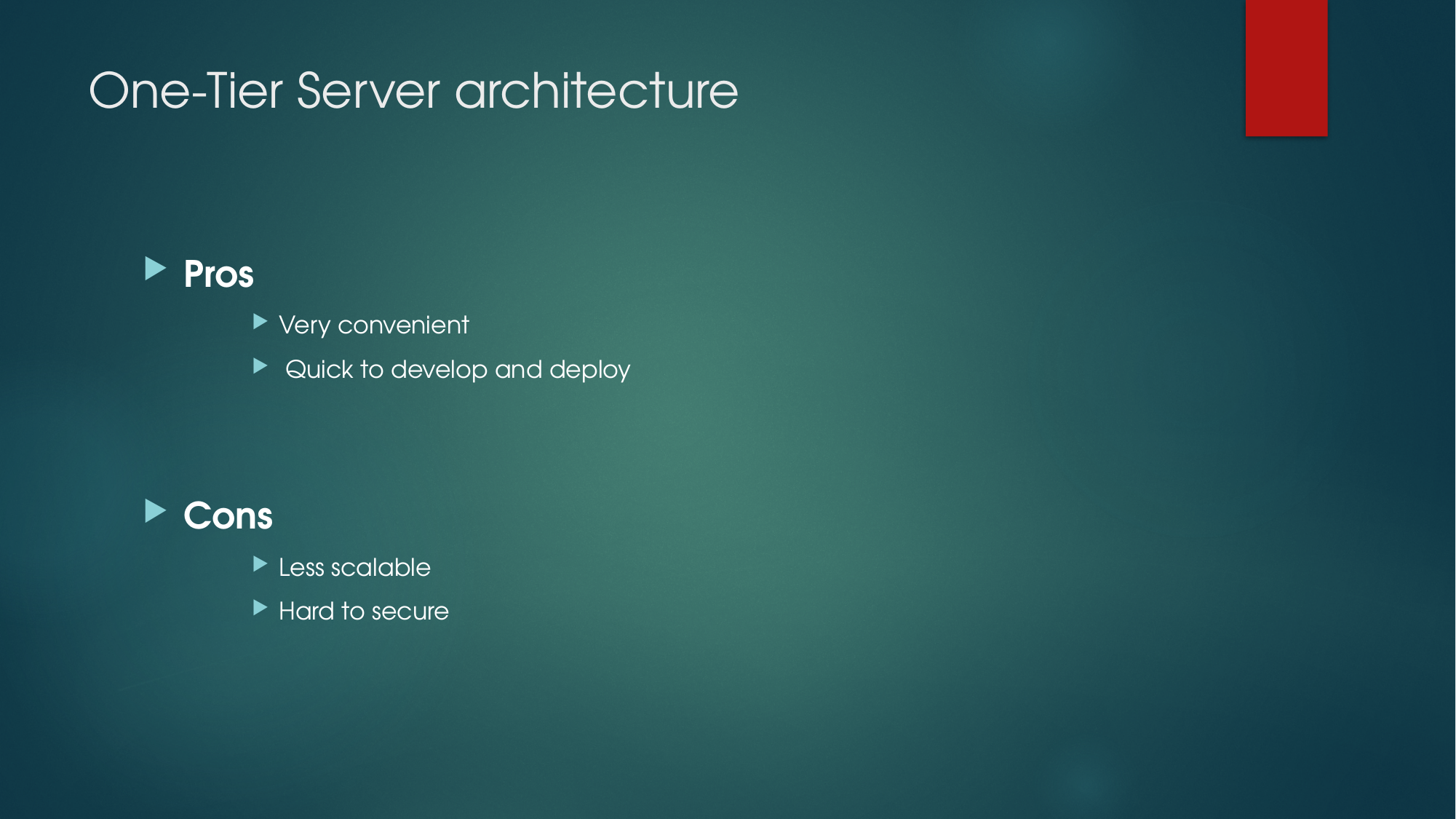

# One-Tier Server architecture
Pros
Very convenient
 Quick to develop and deploy

Cons
Less scalable
Hard to secure